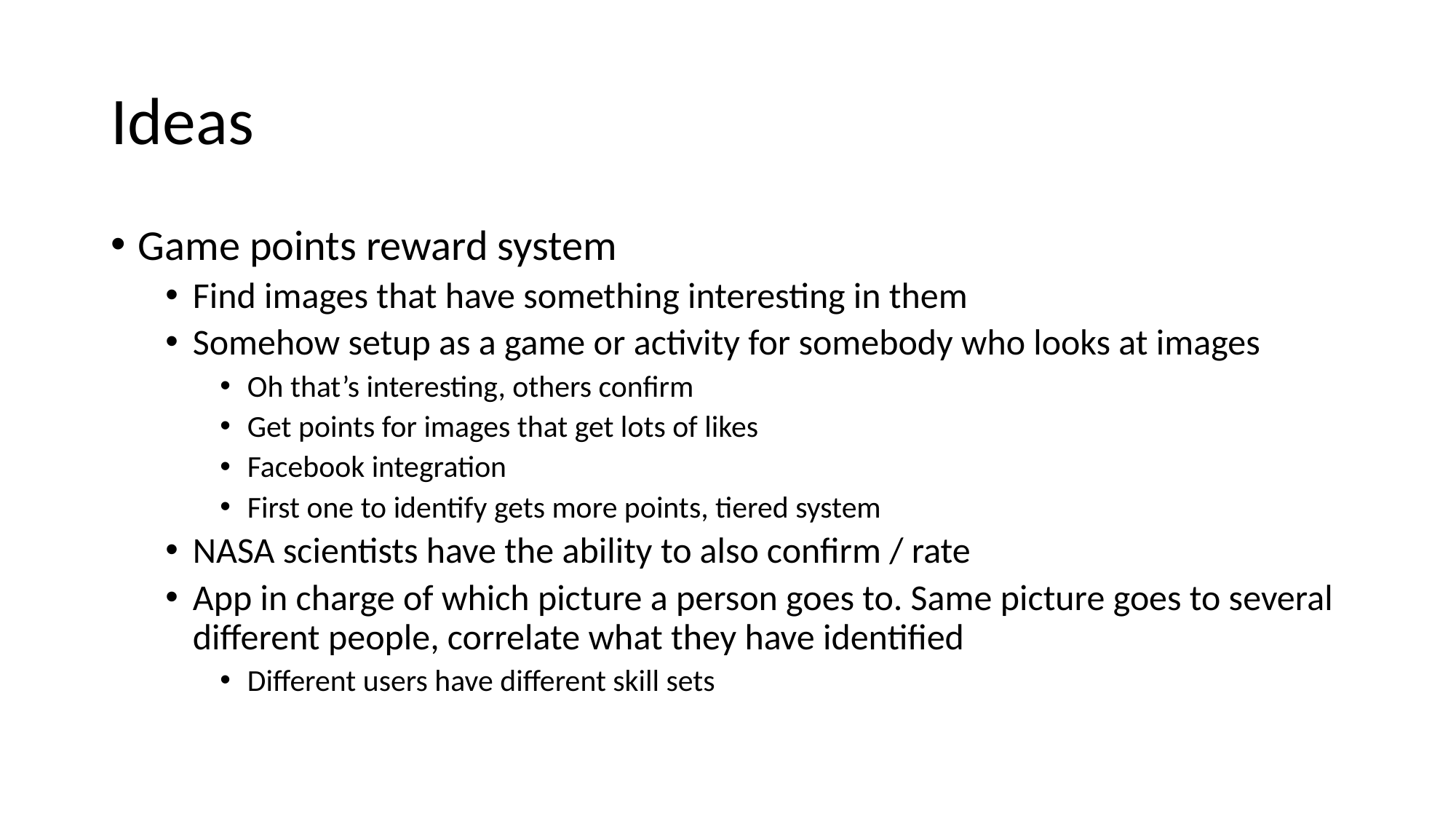

# Ideas
Game points reward system
Find images that have something interesting in them
Somehow setup as a game or activity for somebody who looks at images
Oh that’s interesting, others confirm
Get points for images that get lots of likes
Facebook integration
First one to identify gets more points, tiered system
NASA scientists have the ability to also confirm / rate
App in charge of which picture a person goes to. Same picture goes to several different people, correlate what they have identified
Different users have different skill sets